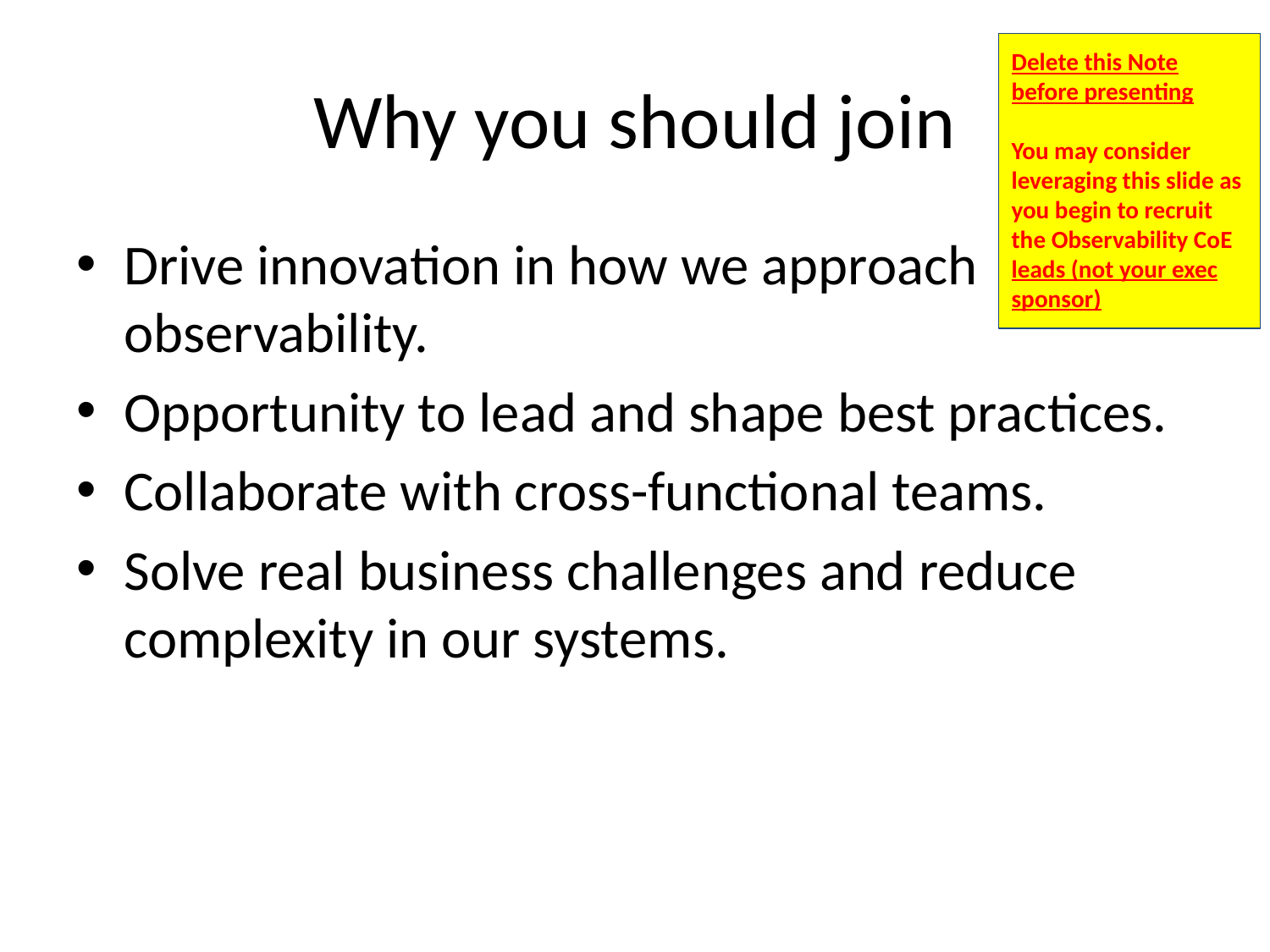

Delete this Note before presenting

You may consider leveraging this slide as you begin to recruit the Observability CoE leads (not your exec sponsor)
# Why you should join
Drive innovation in how we approach observability.
Opportunity to lead and shape best practices.
Collaborate with cross-functional teams.
Solve real business challenges and reduce complexity in our systems.